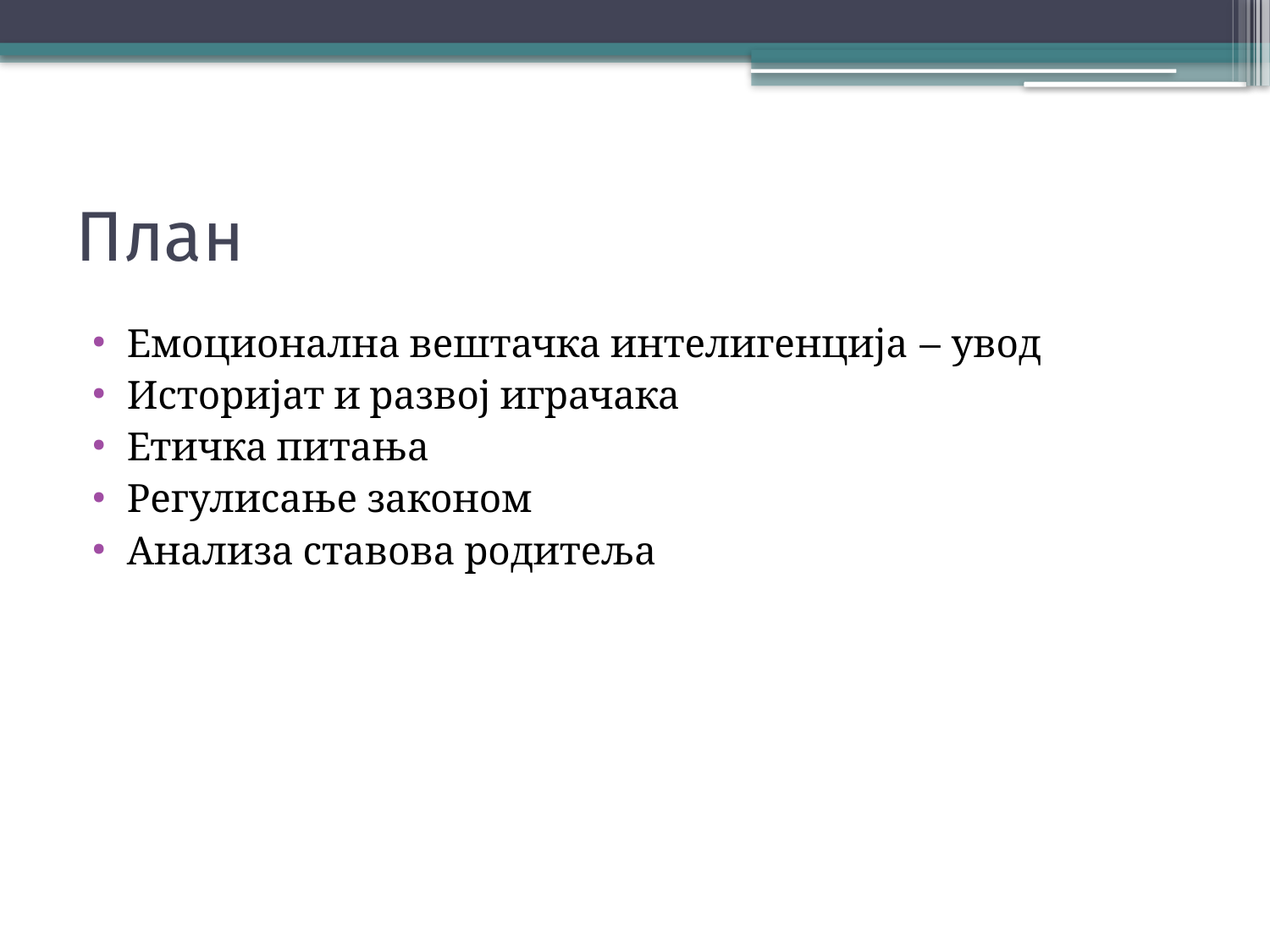

План
Емоционална вештачка интелигенција – увод
Историјат и развој играчака
Етичка питања
Регулисање законом
Анализа ставова родитеља